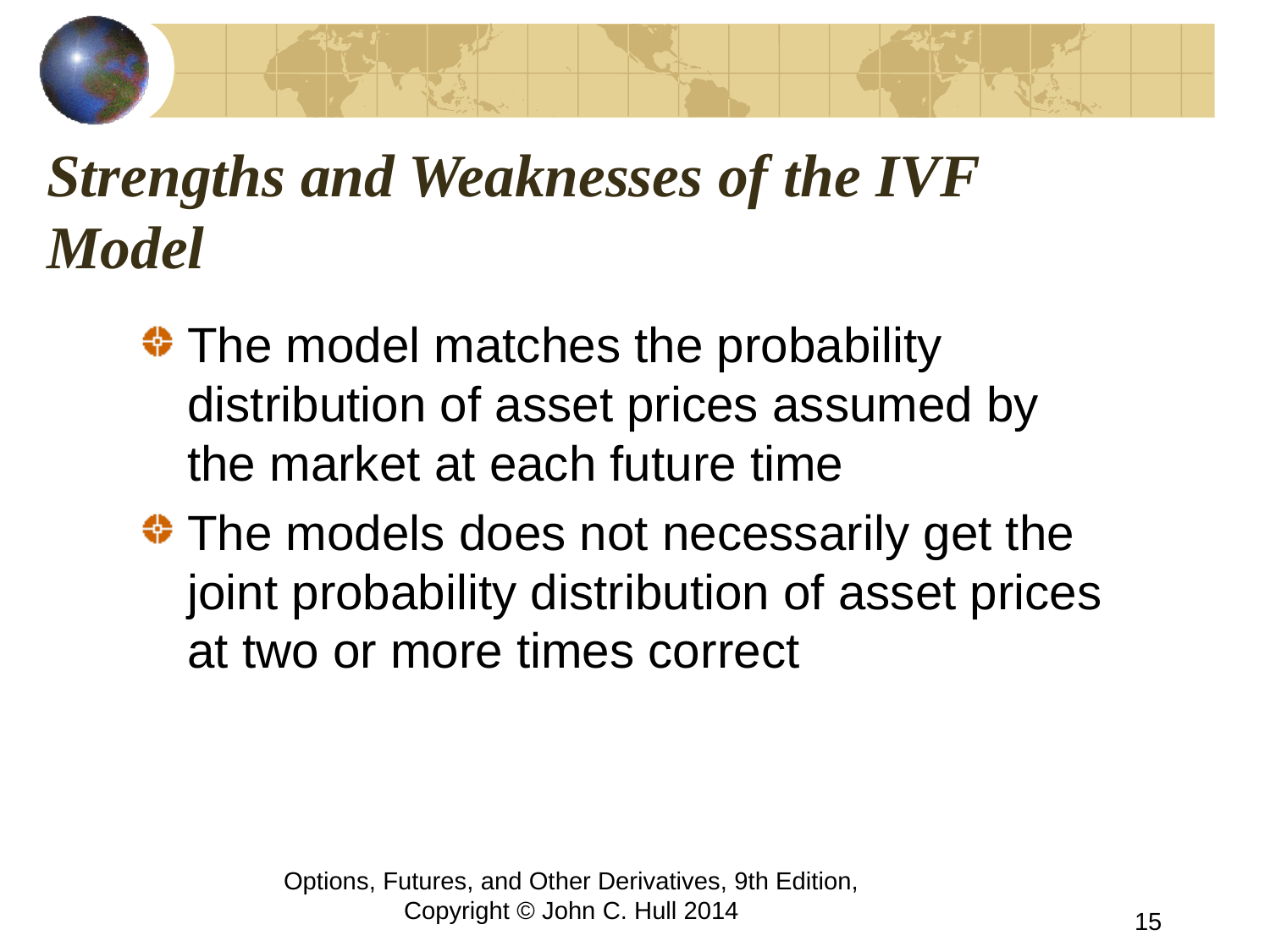

# Strengths and Weaknesses of the IVF Model
The model matches the probability distribution of asset prices assumed by the market at each future time
The models does not necessarily get the joint probability distribution of asset prices at two or more times correct
Options, Futures, and Other Derivatives, 9th Edition, Copyright © John C. Hull 2014
15